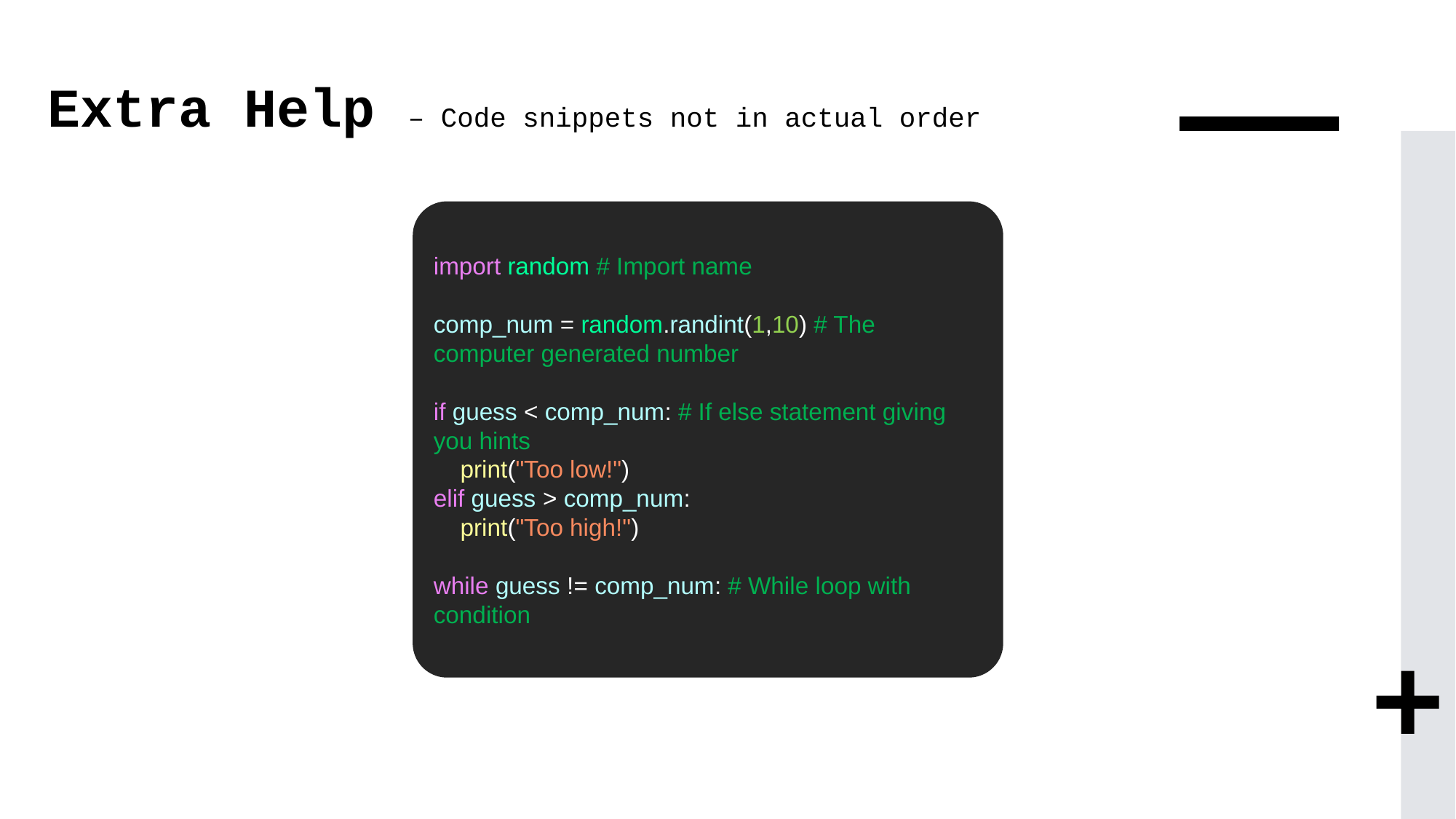

Extra Help – Code snippets not in actual order
The Game
import random # Import name

comp_num = random.randint(1,10) # The computer generated number

if guess < comp_num: # If else statement giving you hints
    print("Too low!")
elif guess > comp_num:
    print("Too high!")

while guess != comp_num: # While loop with condition
Extension:
Make it repeatable endlessly unless specified otherwise
Convert
Convert the binary message back to a string
Read
Read the binary message from the file
Write
Write the binary message to a file
Input
Input a string to convert to binary
Add
Extension: add consequences for wrong numbers
Repeat
Repeat until the player gets the number correct
Compare
Compare the guess to the computer generate number
Input
Input a guess for the computer to compare against
Make
Make the computer generate a random number
binary_message = ' '.join(format(ord(char), '08b') for char in user_input)
# changes string to binary

binary_data = bytearray(int(b, 2) for b in binary_message.split())
file.write(binary_data) # adds the binary data to a file (you need to open the file first (not shown in code snippet)

binary_data = file.read() # gets the binary data from file
binary_message = ' '.join(format(byte, '08b') for byte in binary_data)

message = ''.join(chr(int(binary, 2)) for binary in binary_message.split())
# Converts the binary data back to a string